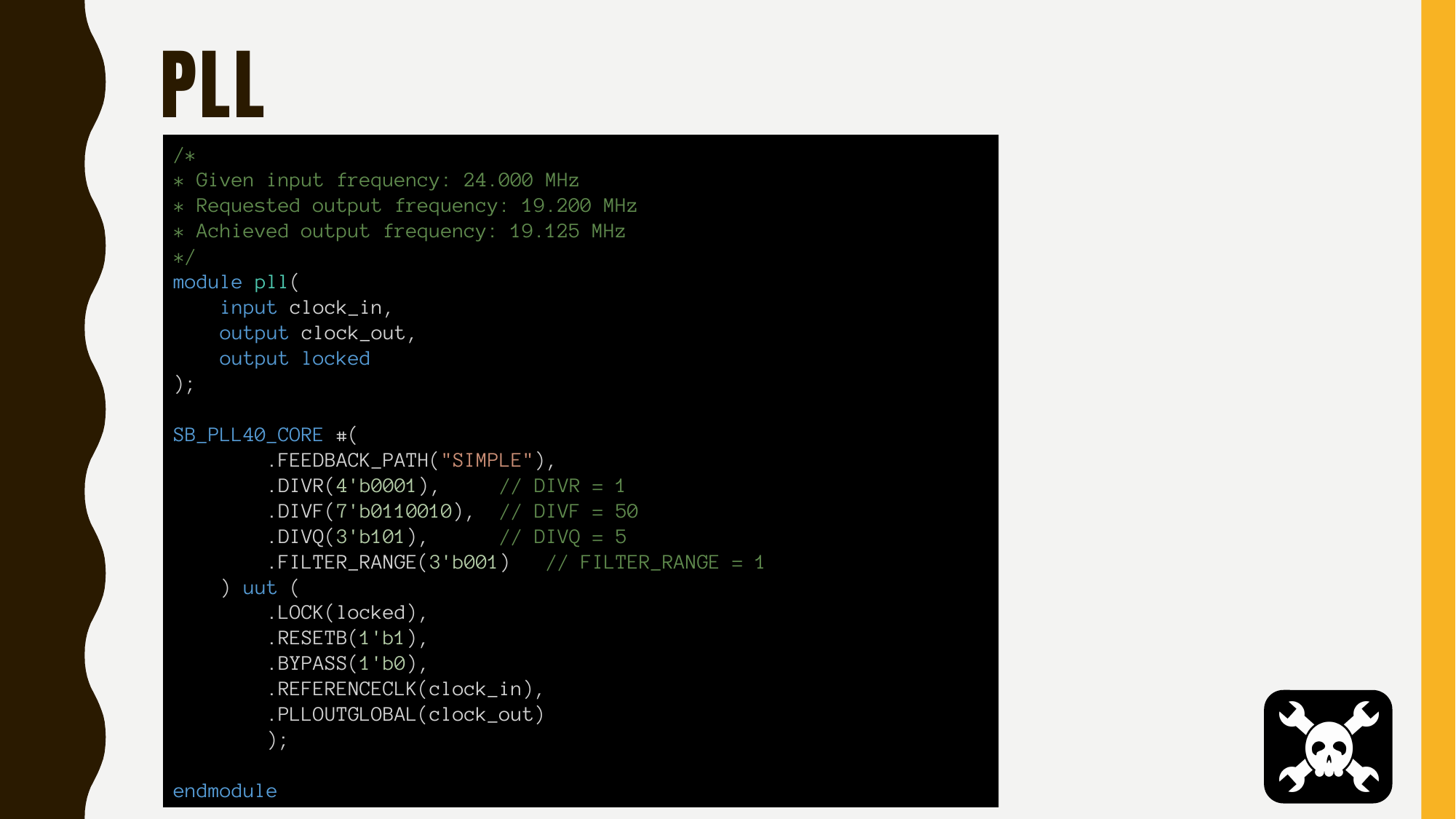

# PLL
/*
* Given input frequency: 24.000 MHz
* Requested output frequency: 19.200 MHz
* Achieved output frequency: 19.125 MHz
*/
module pll(
    input clock_in,
    output clock_out,
    output locked
);
SB_PLL40_CORE #(
        .FEEDBACK_PATH("SIMPLE"),
        .DIVR(4'b0001),     // DIVR = 1
        .DIVF(7'b0110010),  // DIVF = 50
        .DIVQ(3'b101),      // DIVQ = 5
        .FILTER_RANGE(3'b001)   // FILTER_RANGE = 1
    ) uut (
        .LOCK(locked),
        .RESETB(1'b1),
        .BYPASS(1'b0),
        .REFERENCECLK(clock_in),
        .PLLOUTGLOBAL(clock_out)
        );
endmodule